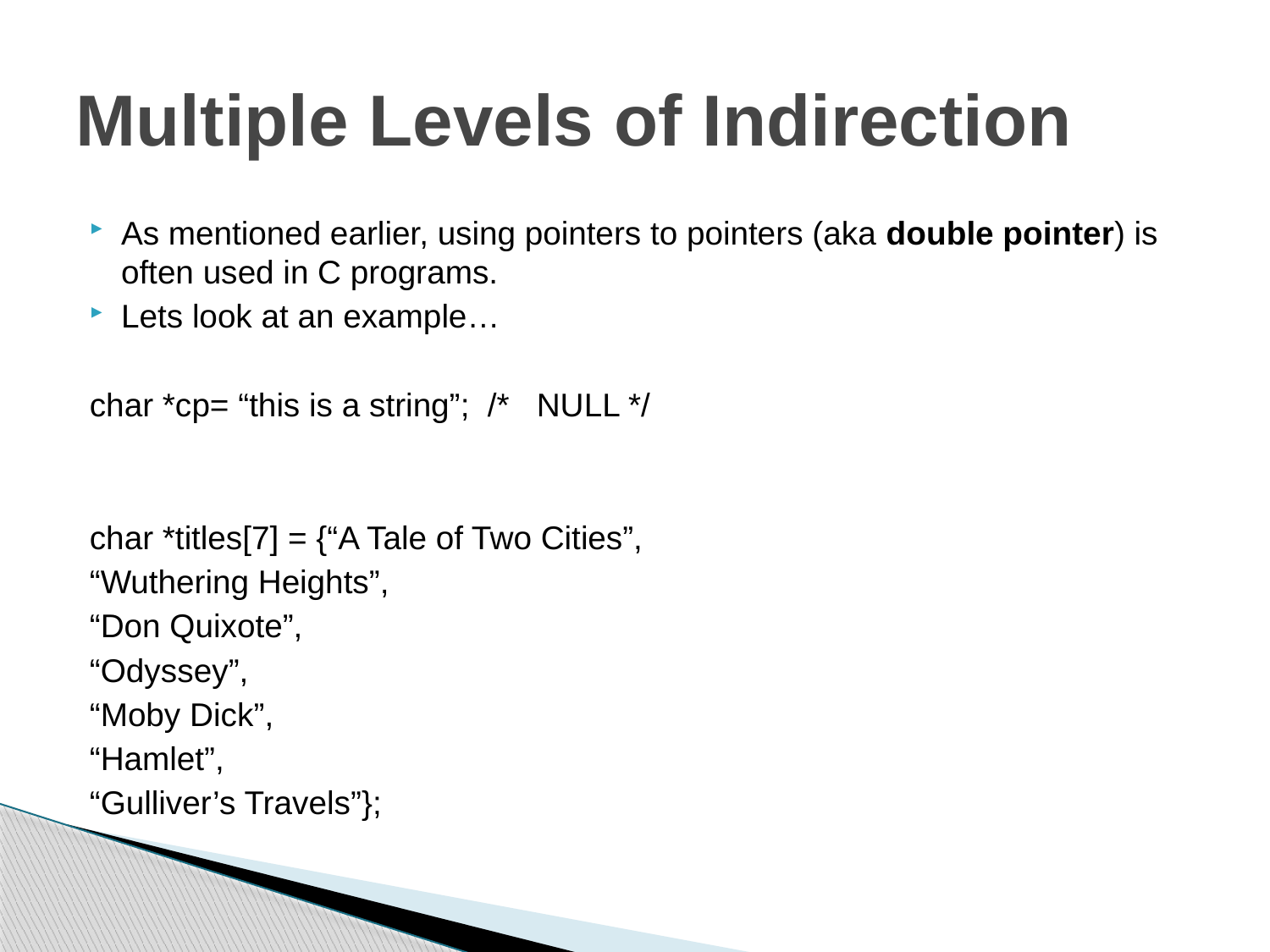

# Multiple Levels of Indirection
As mentioned earlier, using pointers to pointers (aka double pointer) is often used in C programs.
Lets look at an example…

char *cp= “this is a string”;  /*   NULL */

char *titles[7] = {“A Tale of Two Cities”,
			“Wuthering Heights”,
			“Don Quixote”,
			“Odyssey”,
			“Moby Dick”,
			“Hamlet”,
			“Gulliver’s Travels”};